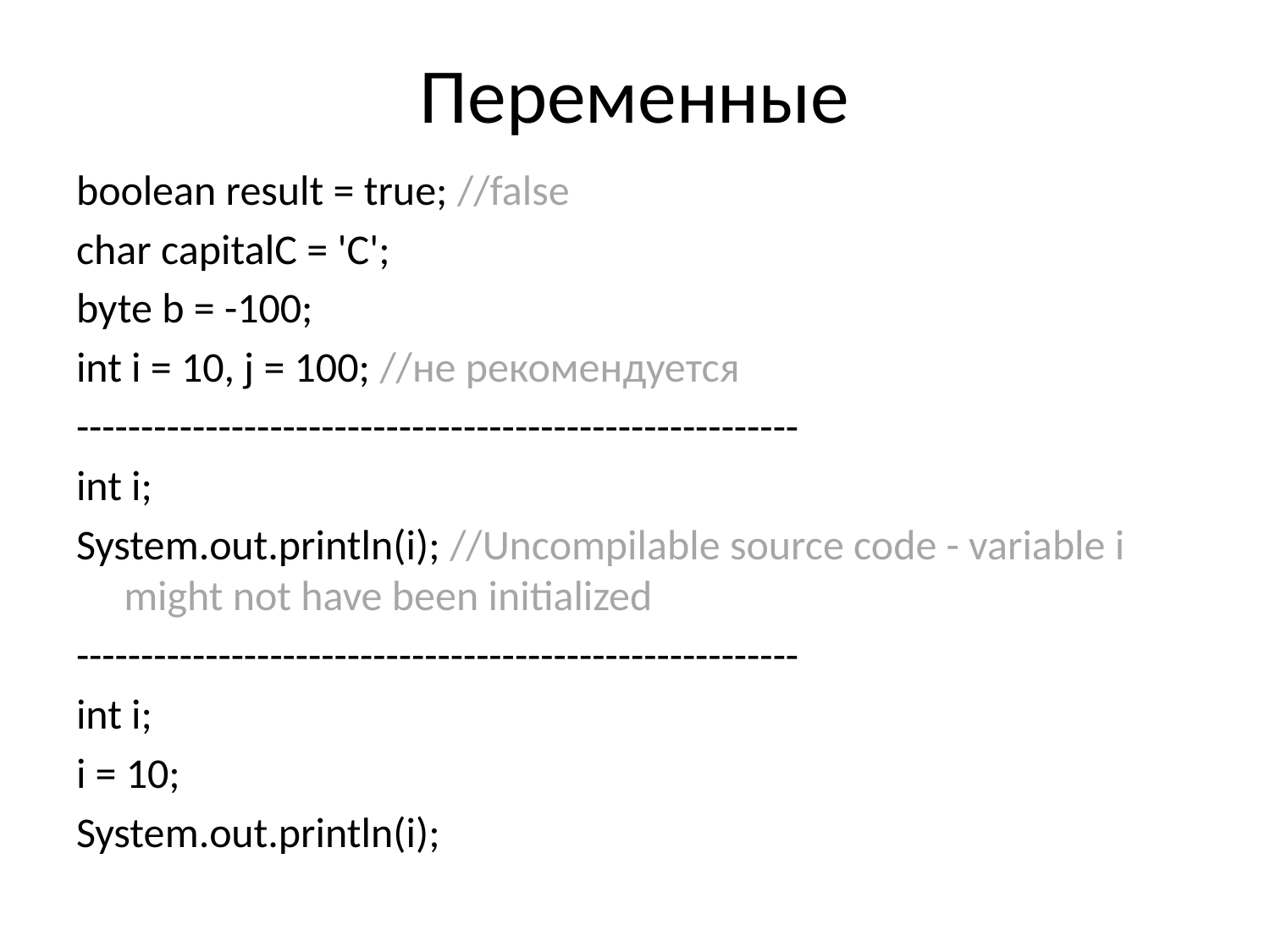

# Переменные
boolean result = true; //false
char capitalC = 'C';
byte b = -100;
int i = 10, j = 100; //не рекомендуется
--------------------------------------------------------
int i;
System.out.println(i); //Uncompilable source code - variable i might not have been initialized
--------------------------------------------------------
int i;
i = 10;
System.out.println(i);